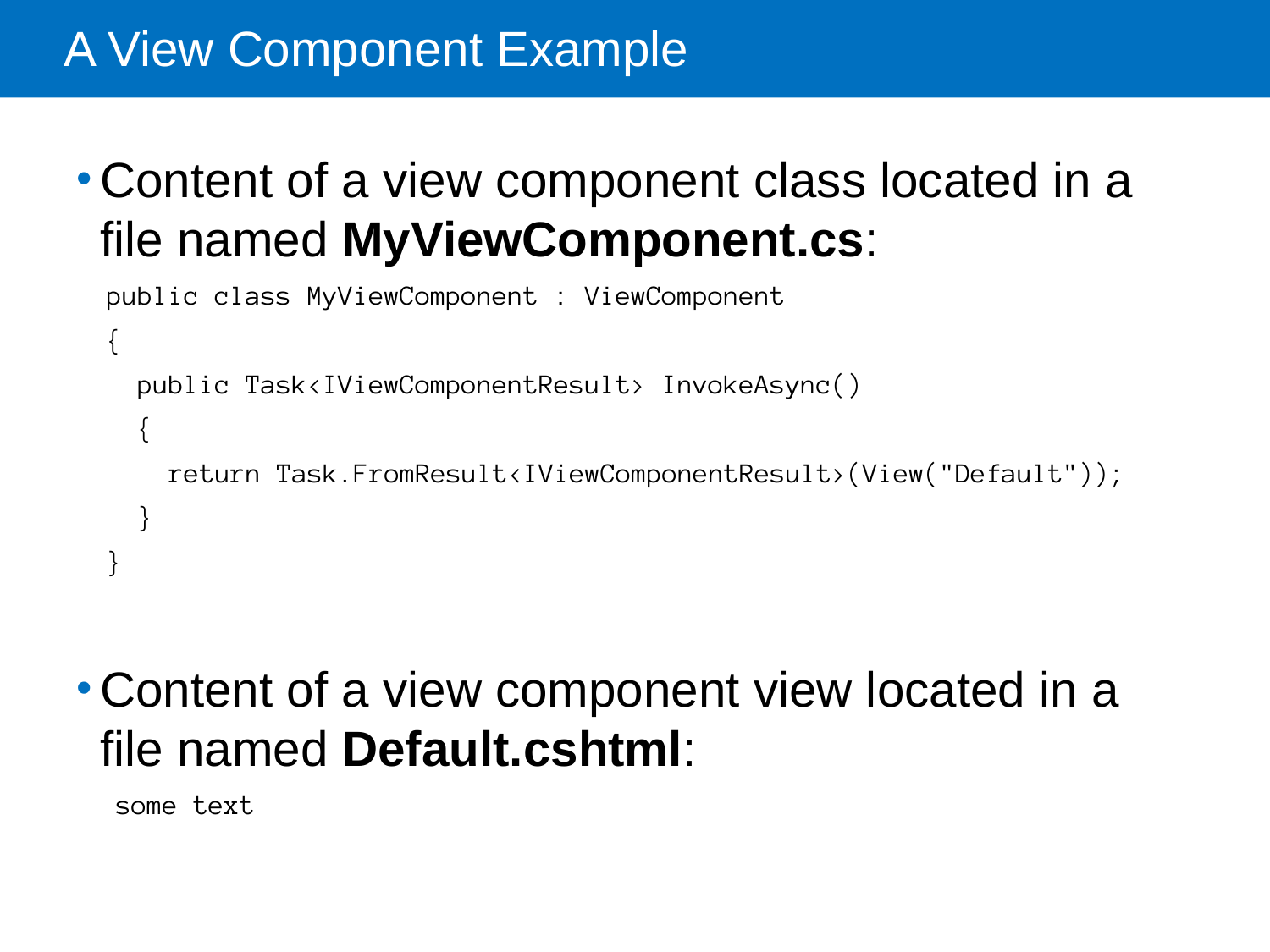

# A View Component Example
Content of a view component class located in a file named MyViewComponent.cs:
  public class MyViewComponent : ViewComponent
  {
    public Task<IViewComponentResult> InvokeAsync()
    {
      return Task.FromResult<IViewComponentResult>(View("Default"));
    }
  }

Content of a view component view located in a file named Default.cshtml:
some text